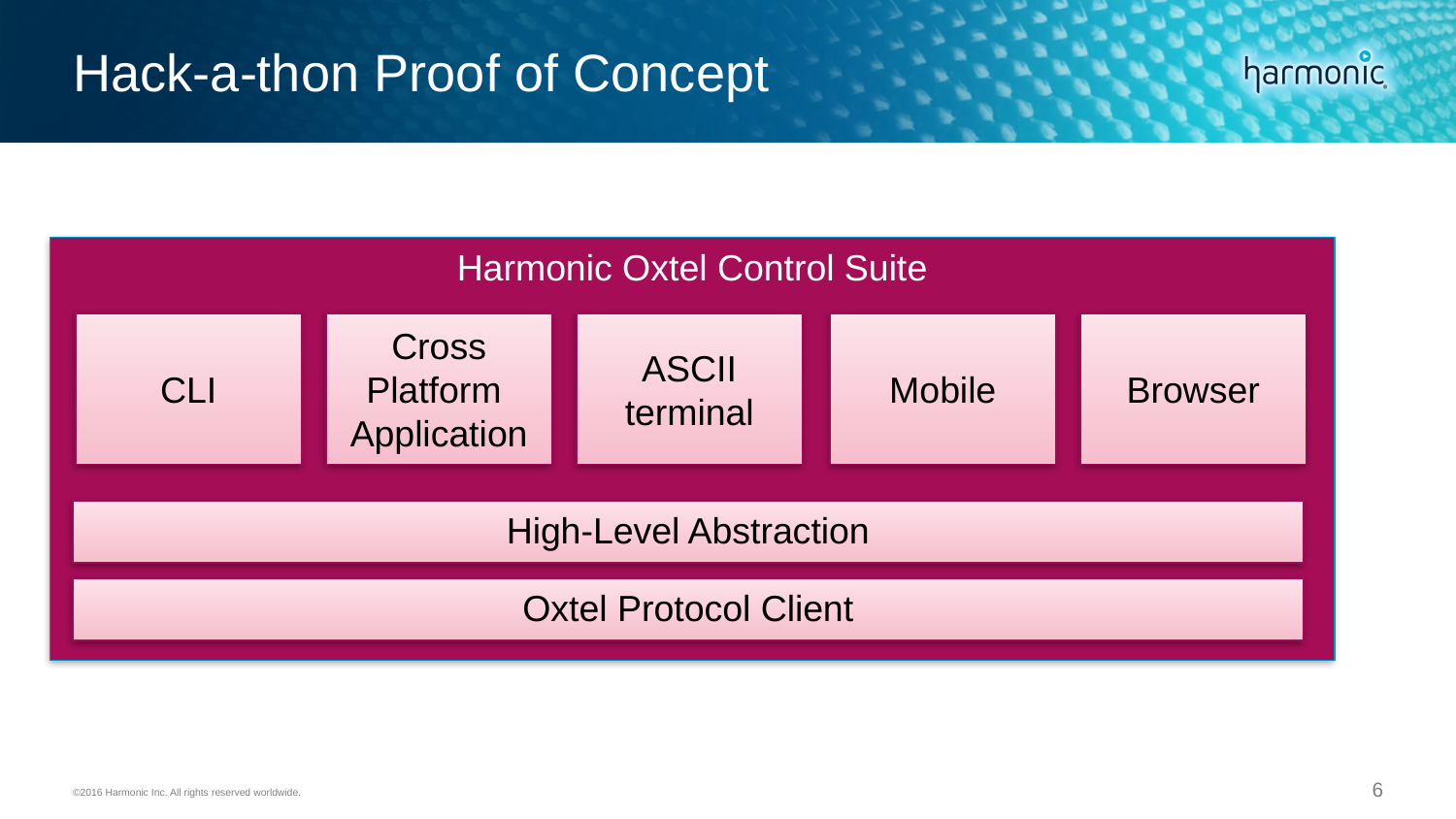

# Hack-a-thon Proof of Concept
Harmonic Oxtel Control Suite
CLI
Cross Platform
Application
ASCII
terminal
Mobile
Browser
High-Level Abstraction
Oxtel Protocol Client